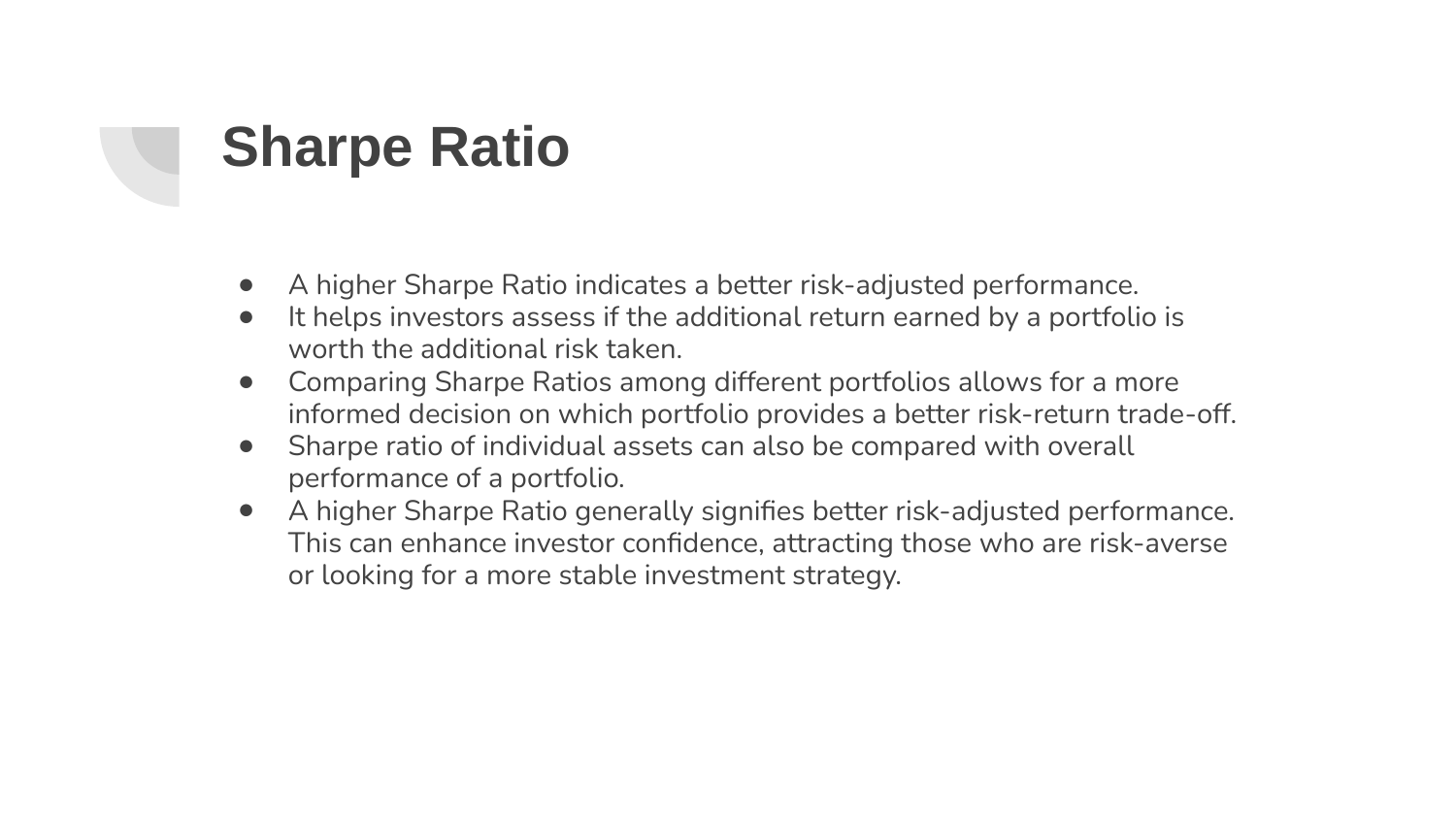

# Sharpe Ratio
A higher Sharpe Ratio indicates a better risk-adjusted performance.
It helps investors assess if the additional return earned by a portfolio is worth the additional risk taken.
Comparing Sharpe Ratios among different portfolios allows for a more informed decision on which portfolio provides a better risk-return trade-off.
Sharpe ratio of individual assets can also be compared with overall performance of a portfolio.
A higher Sharpe Ratio generally signifies better risk-adjusted performance. This can enhance investor confidence, attracting those who are risk-averse or looking for a more stable investment strategy.